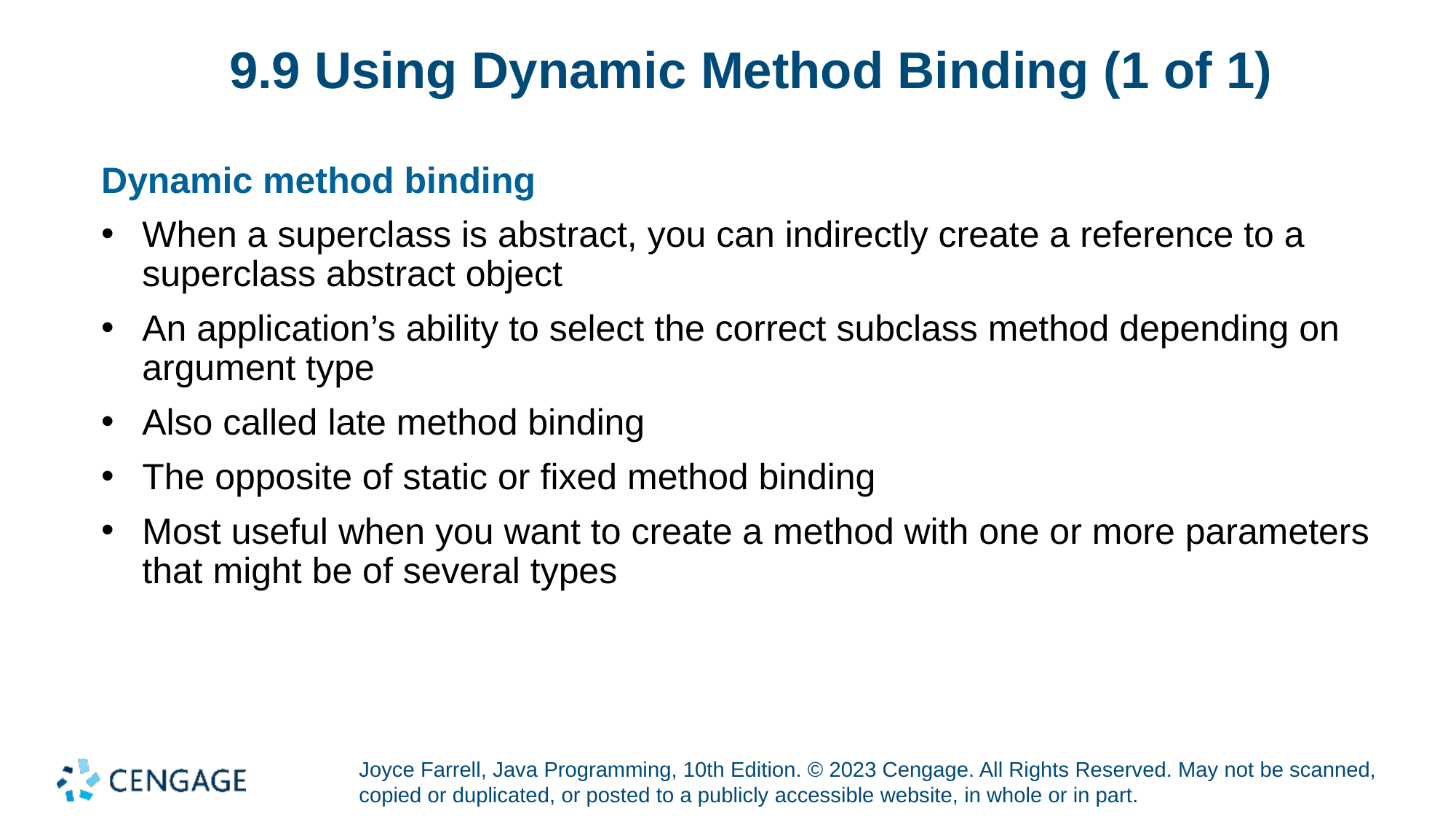

# 9.9 Using Dynamic Method Binding (1 of 1)
Dynamic method binding
When a superclass is abstract, you can indirectly create a reference to a superclass abstract object
An application’s ability to select the correct subclass method depending on argument type
Also called late method binding
The opposite of static or fixed method binding
Most useful when you want to create a method with one or more parameters that might be of several types